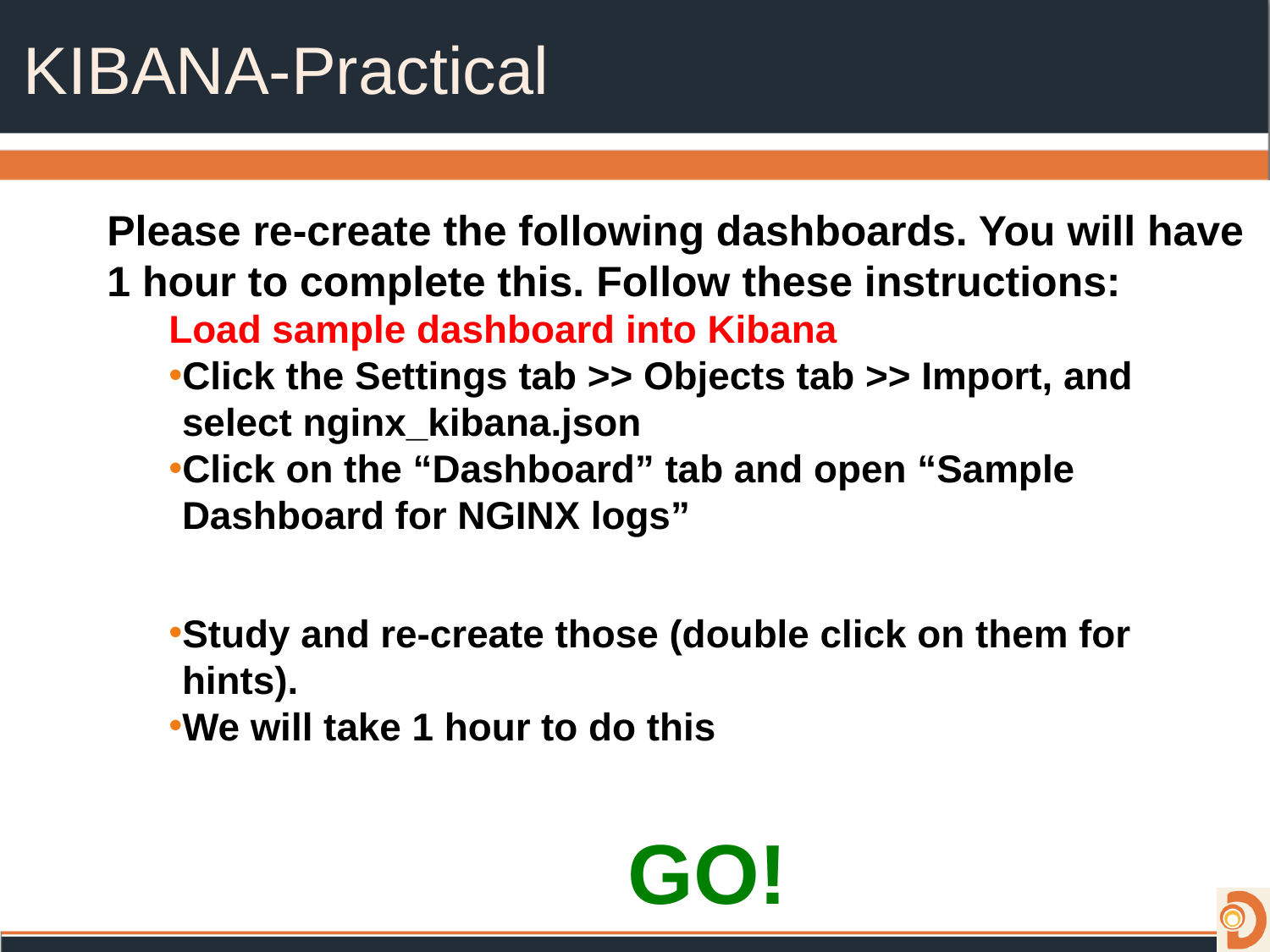

# KIBANA-Practical
Please re-create the following dashboards. You will have 1 hour to complete this. Follow these instructions:
Load sample dashboard into Kibana
Click the Settings tab >> Objects tab >> Import, and select nginx_kibana.json
Click on the “Dashboard” tab and open “Sample Dashboard for NGINX logs”

Study and re-create those (double click on them for hints).
We will take 1 hour to do this

GO!